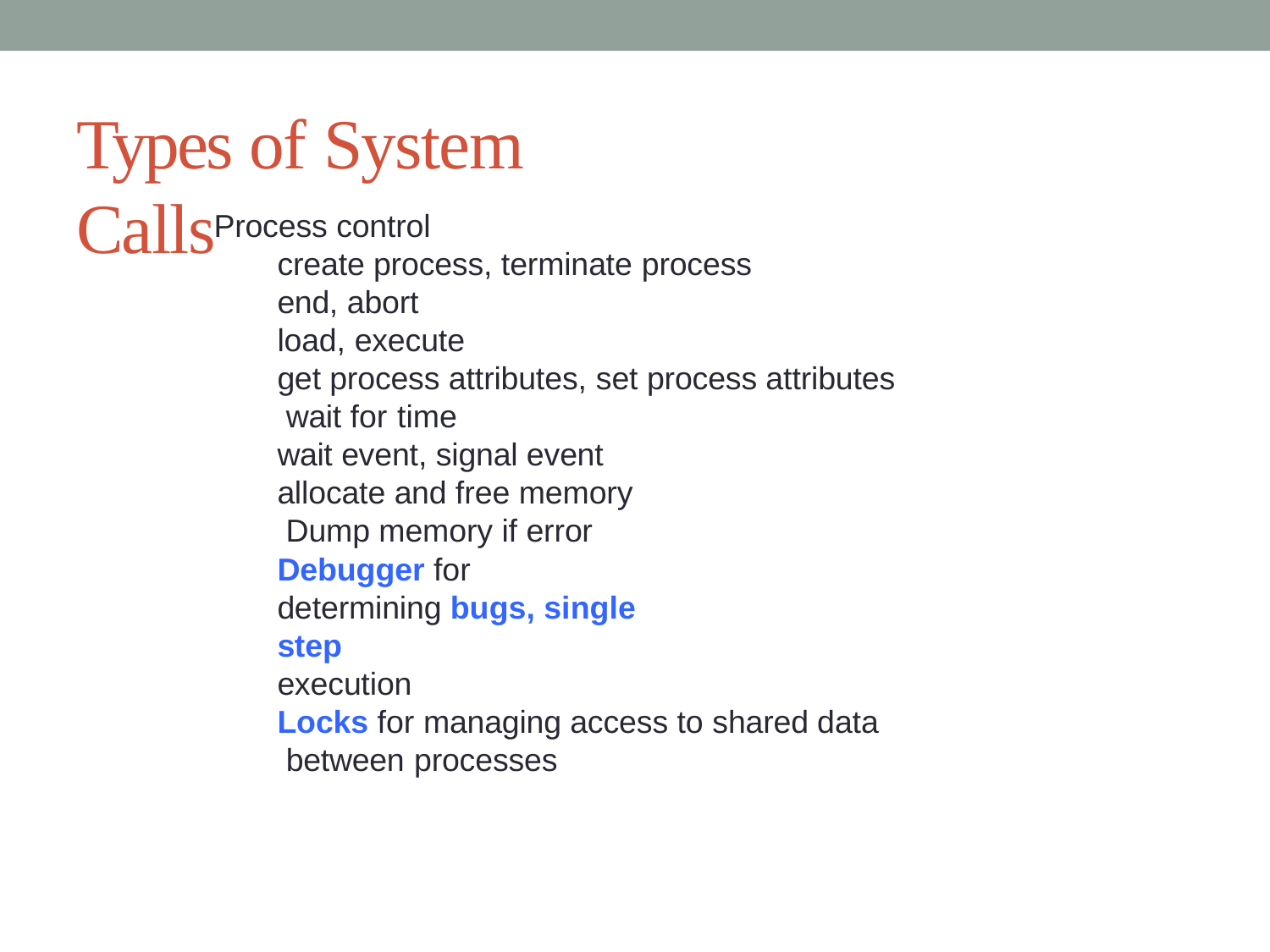

# Types of System Calls
Process control
create process, terminate process
end, abort
load, execute
get process attributes, set process attributes  wait for time
wait event, signal event  allocate and free memory  Dump memory if error
Debugger for determining bugs, single step
execution
Locks for managing access to shared data  between processes